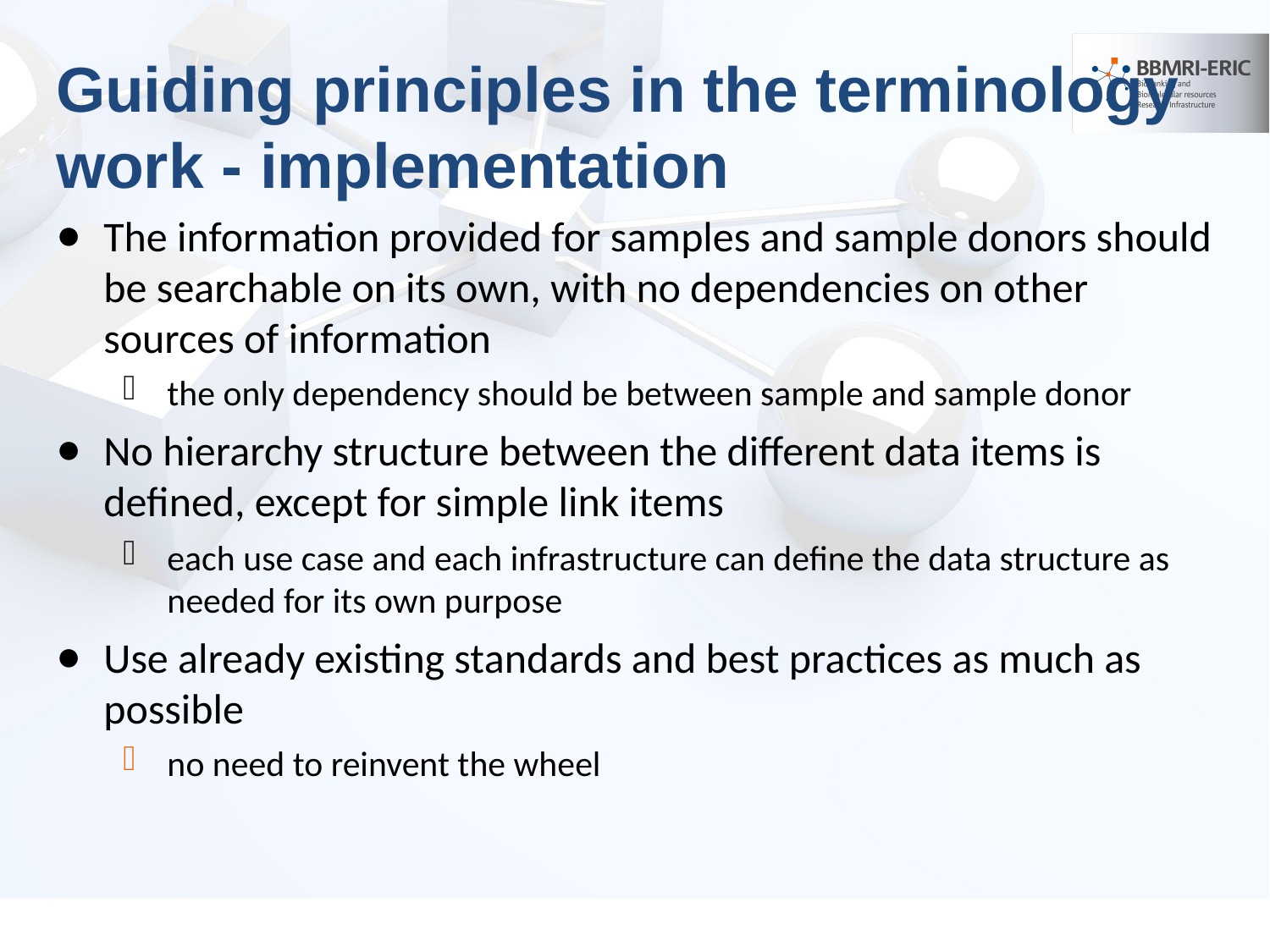

# Guiding principles in the terminology work - implementation
The information provided for samples and sample donors should be searchable on its own, with no dependencies on other sources of information
the only dependency should be between sample and sample donor
No hierarchy structure between the different data items is defined, except for simple link items
each use case and each infrastructure can define the data structure as needed for its own purpose
Use already existing standards and best practices as much as possible
no need to reinvent the wheel